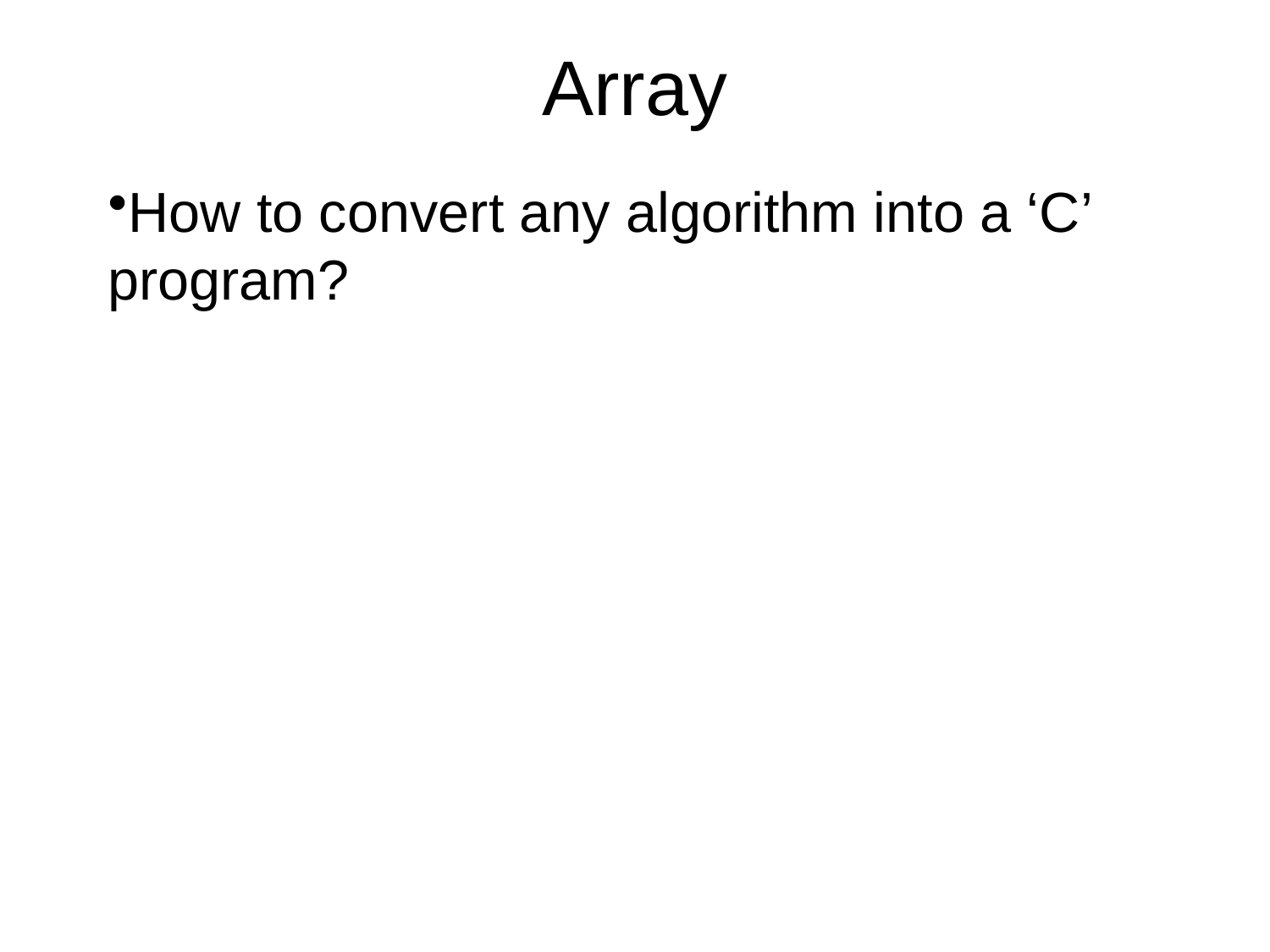

# Array
How to convert any algorithm into a ‘C’ program?